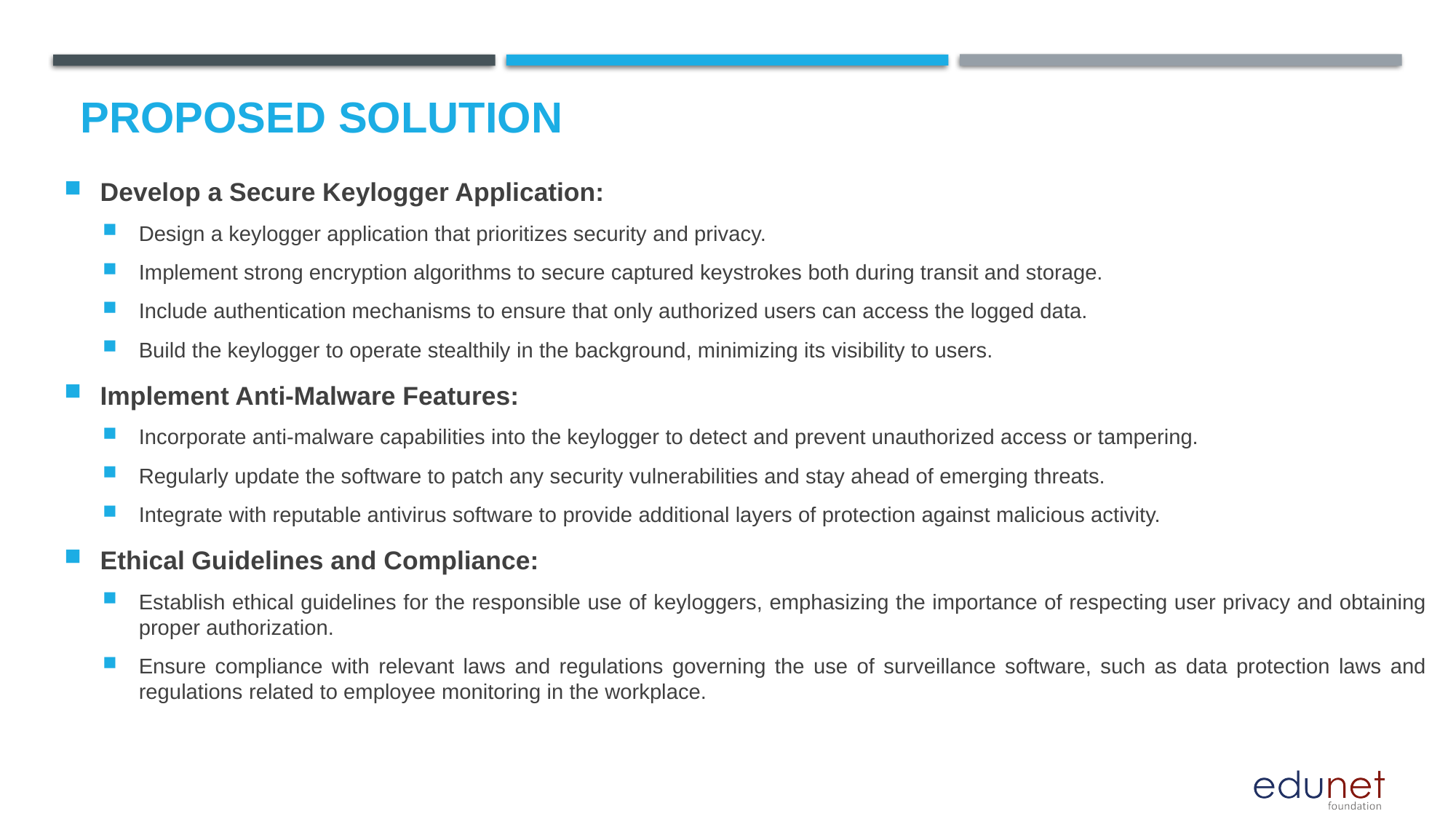

# Proposed Solution
Develop a Secure Keylogger Application:
Design a keylogger application that prioritizes security and privacy.
Implement strong encryption algorithms to secure captured keystrokes both during transit and storage.
Include authentication mechanisms to ensure that only authorized users can access the logged data.
Build the keylogger to operate stealthily in the background, minimizing its visibility to users.
Implement Anti-Malware Features:
Incorporate anti-malware capabilities into the keylogger to detect and prevent unauthorized access or tampering.
Regularly update the software to patch any security vulnerabilities and stay ahead of emerging threats.
Integrate with reputable antivirus software to provide additional layers of protection against malicious activity.
Ethical Guidelines and Compliance:
Establish ethical guidelines for the responsible use of keyloggers, emphasizing the importance of respecting user privacy and obtaining proper authorization.
Ensure compliance with relevant laws and regulations governing the use of surveillance software, such as data protection laws and regulations related to employee monitoring in the workplace.